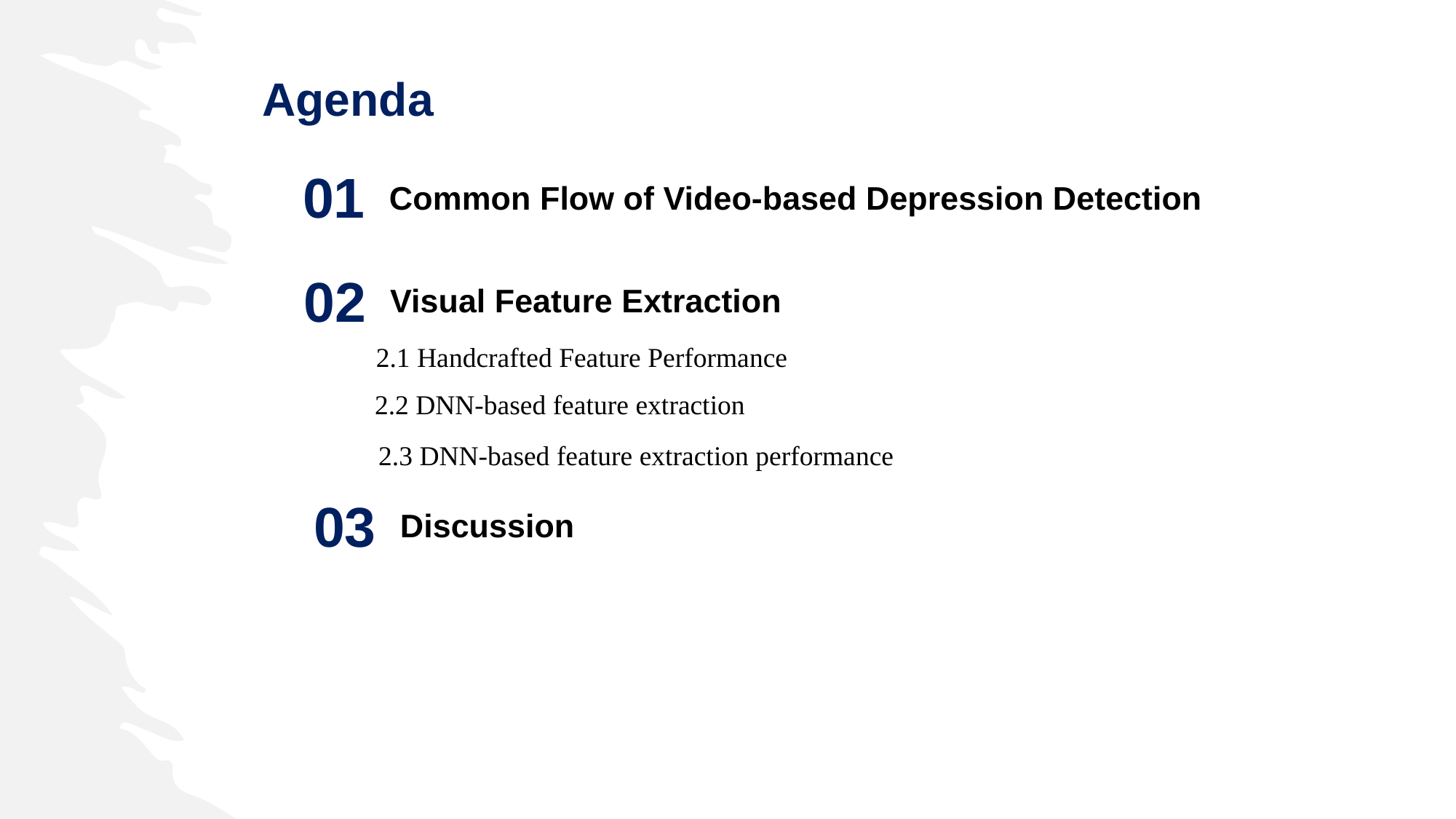

Agenda
01
Common Flow of Video-based Depression Detection
02
Visual Feature Extraction
2.1 Handcrafted Feature Performance
2.2 DNN-based feature extraction
2.3 DNN-based feature extraction performance
03
Discussion